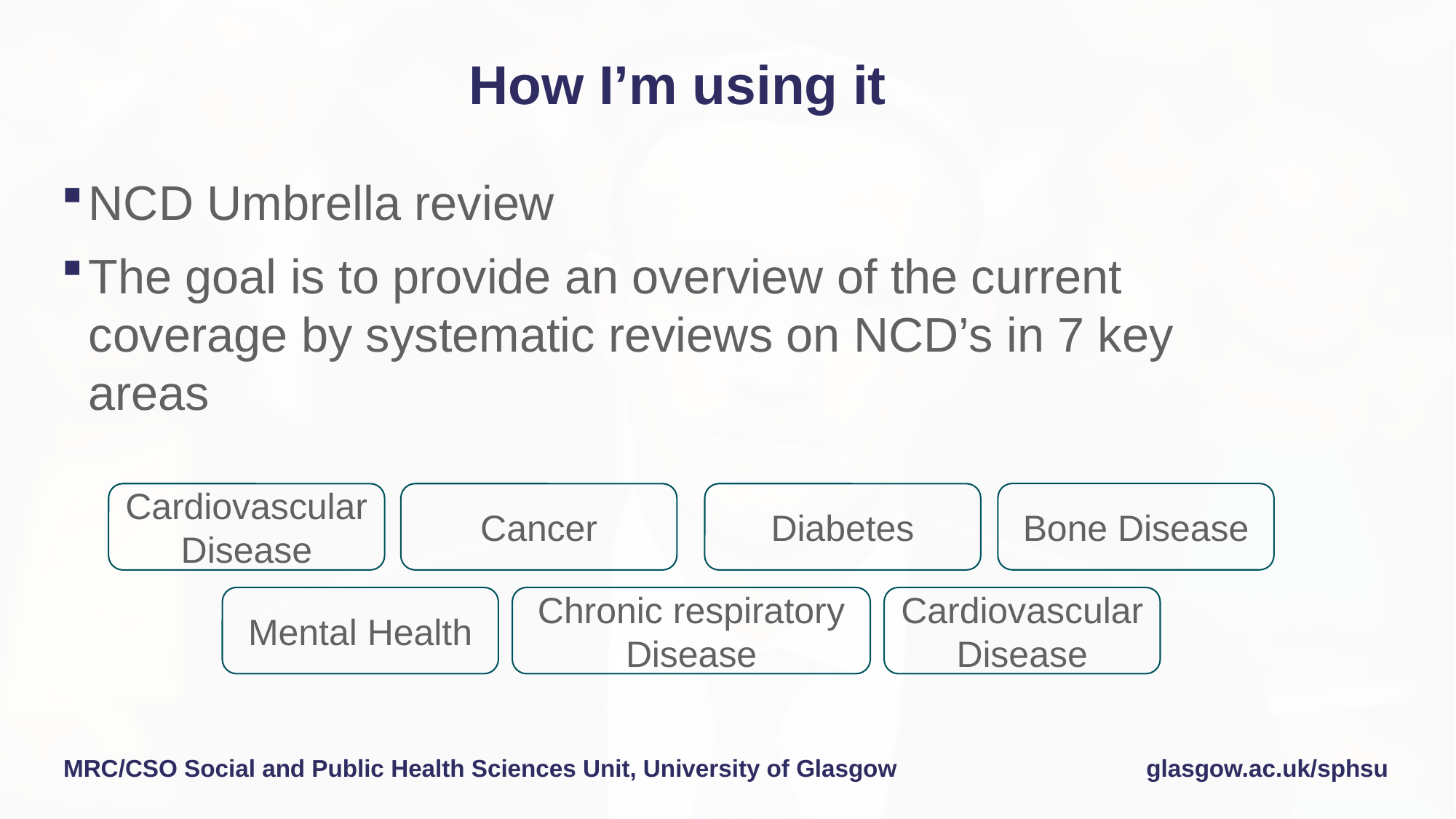

# How I’m using it
NCD Umbrella review
The goal is to provide an overview of the current coverage by systematic reviews on NCD’s in 7 key areas

Bone Disease
Cardiovascular Disease
Cancer
Diabetes
Cardiovascular Disease
Mental Health
Chronic respiratory Disease